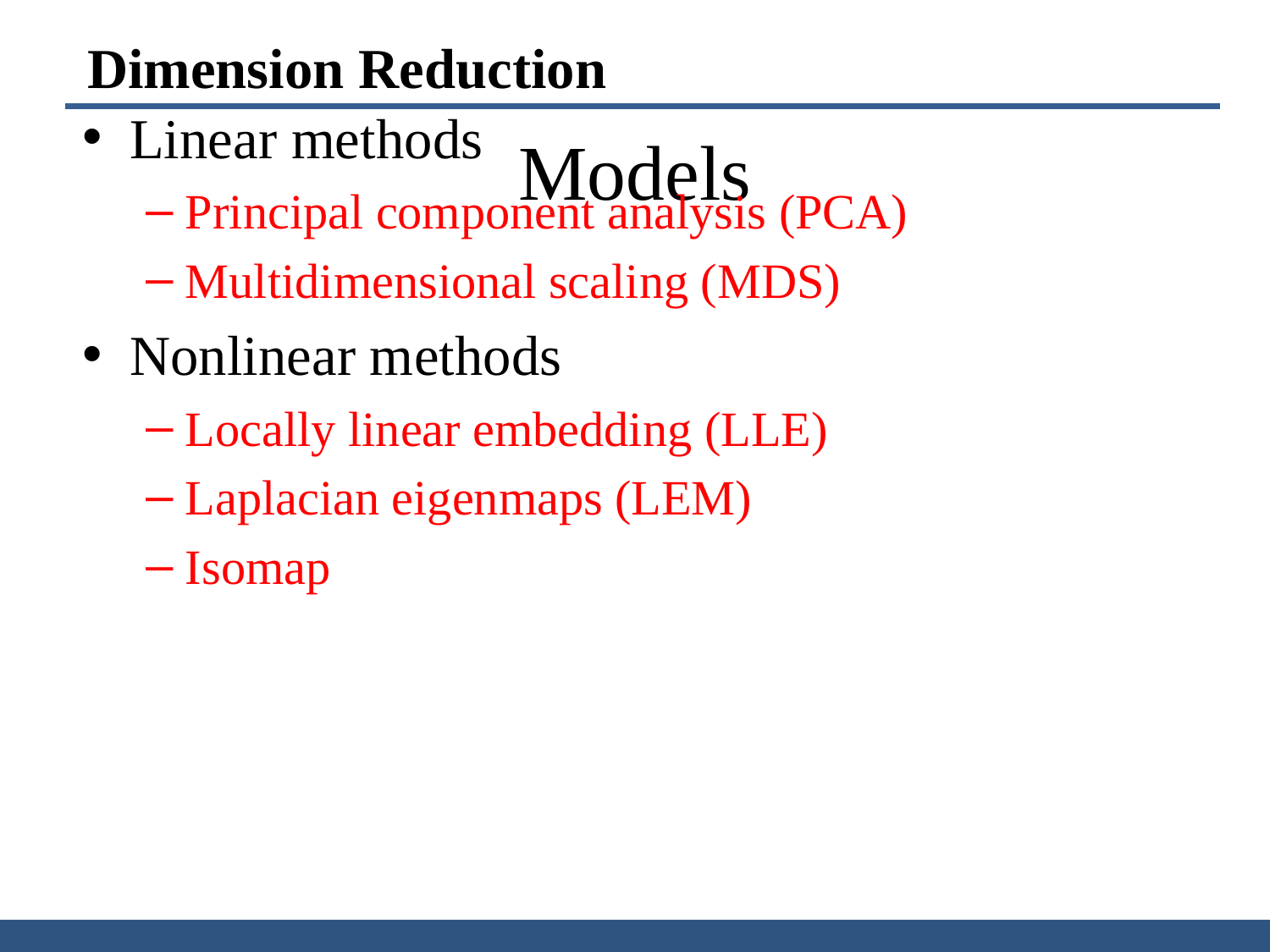

Dimension Reduction
# Models
Linear methods
Principal component analysis (PCA)
Multidimensional scaling (MDS)
Nonlinear methods
Locally linear embedding (LLE)
Laplacian eigenmaps (LEM)
Isomap